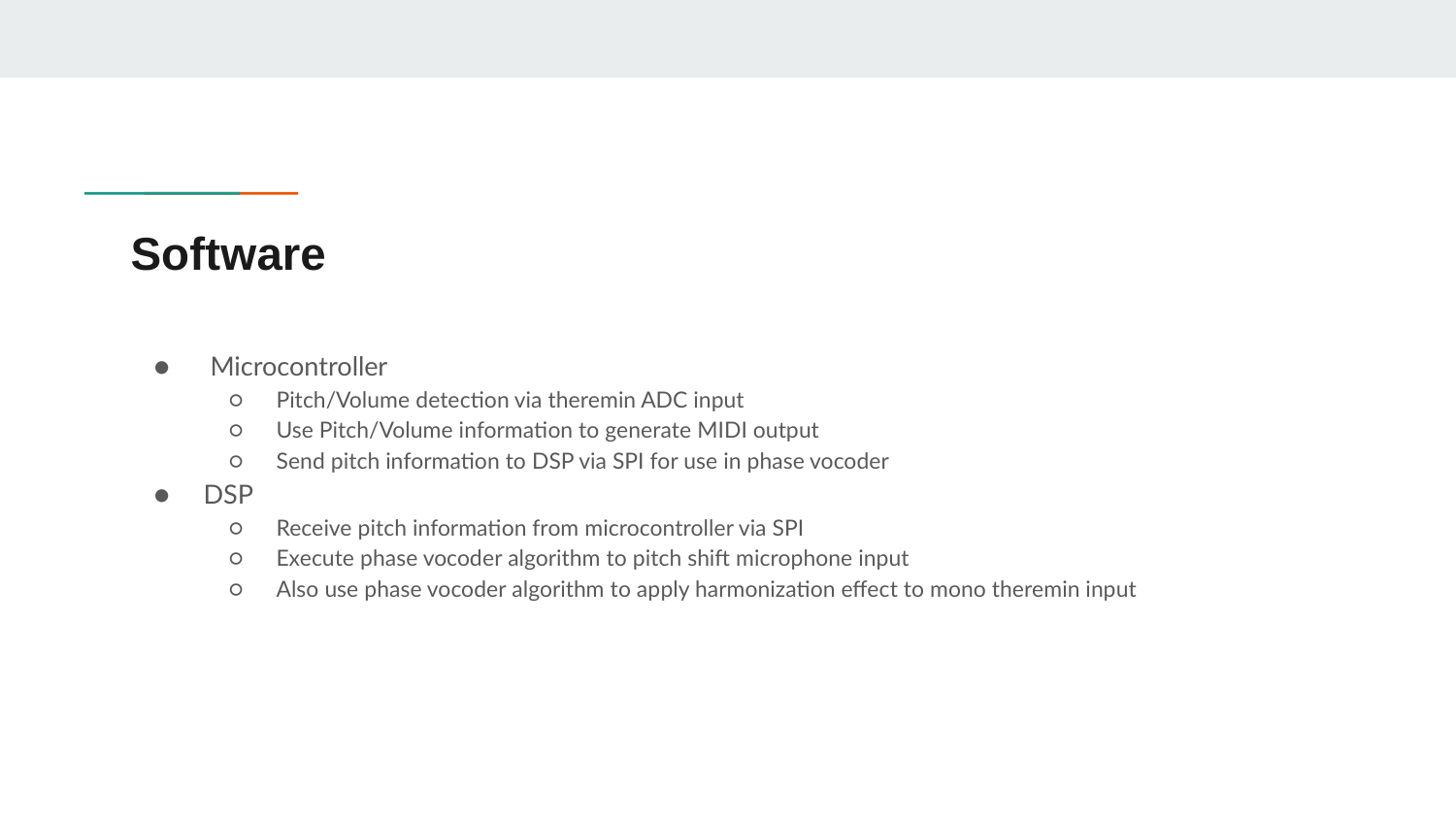

# Software
 Microcontroller
Pitch/Volume detection via theremin ADC input
Use Pitch/Volume information to generate MIDI output
Send pitch information to DSP via SPI for use in phase vocoder
DSP
Receive pitch information from microcontroller via SPI
Execute phase vocoder algorithm to pitch shift microphone input
Also use phase vocoder algorithm to apply harmonization effect to mono theremin input